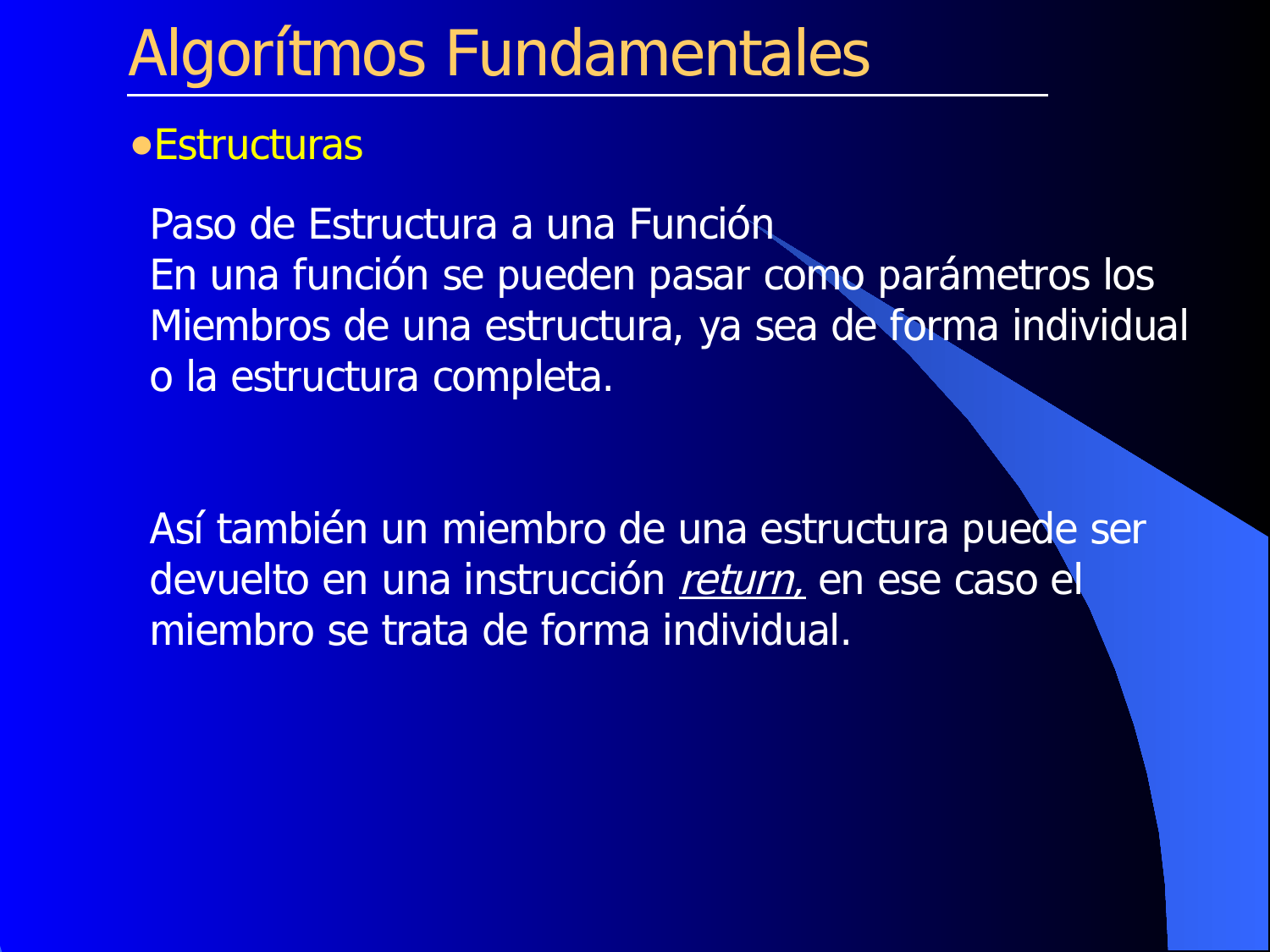

Algorítmos Fundamentales
Estructuras
Paso de Estructura a una Función
En una función se pueden pasar como parámetros los
Miembros de una estructura, ya sea de forma individual
o la estructura completa.

Así también un miembro de una estructura puede ser
devuelto en una instrucción return, en ese caso el
miembro se trata de forma individual.